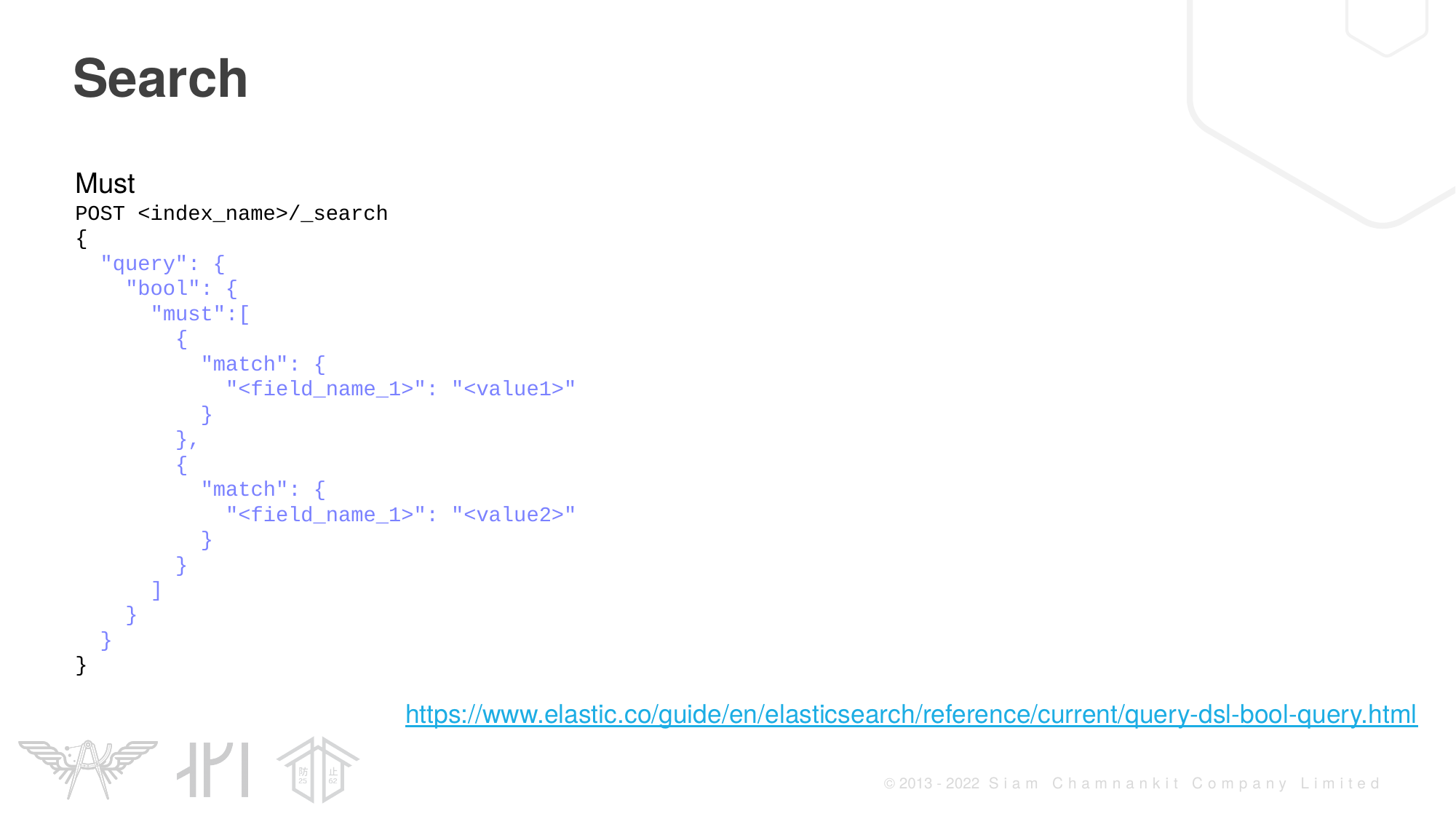

Search
Must
POST <index_name>/_search
{
  "query": {
"bool": {
"must":[
{
"match": {
"<field_name_1>": "<value1>"
}
},
{
"match": {
"<field_name_1>": "<value2>"
}
}
]
}
}
}

https://www.elastic.co/guide/en/elasticsearch/reference/current/query-dsl-bool-query.html
16